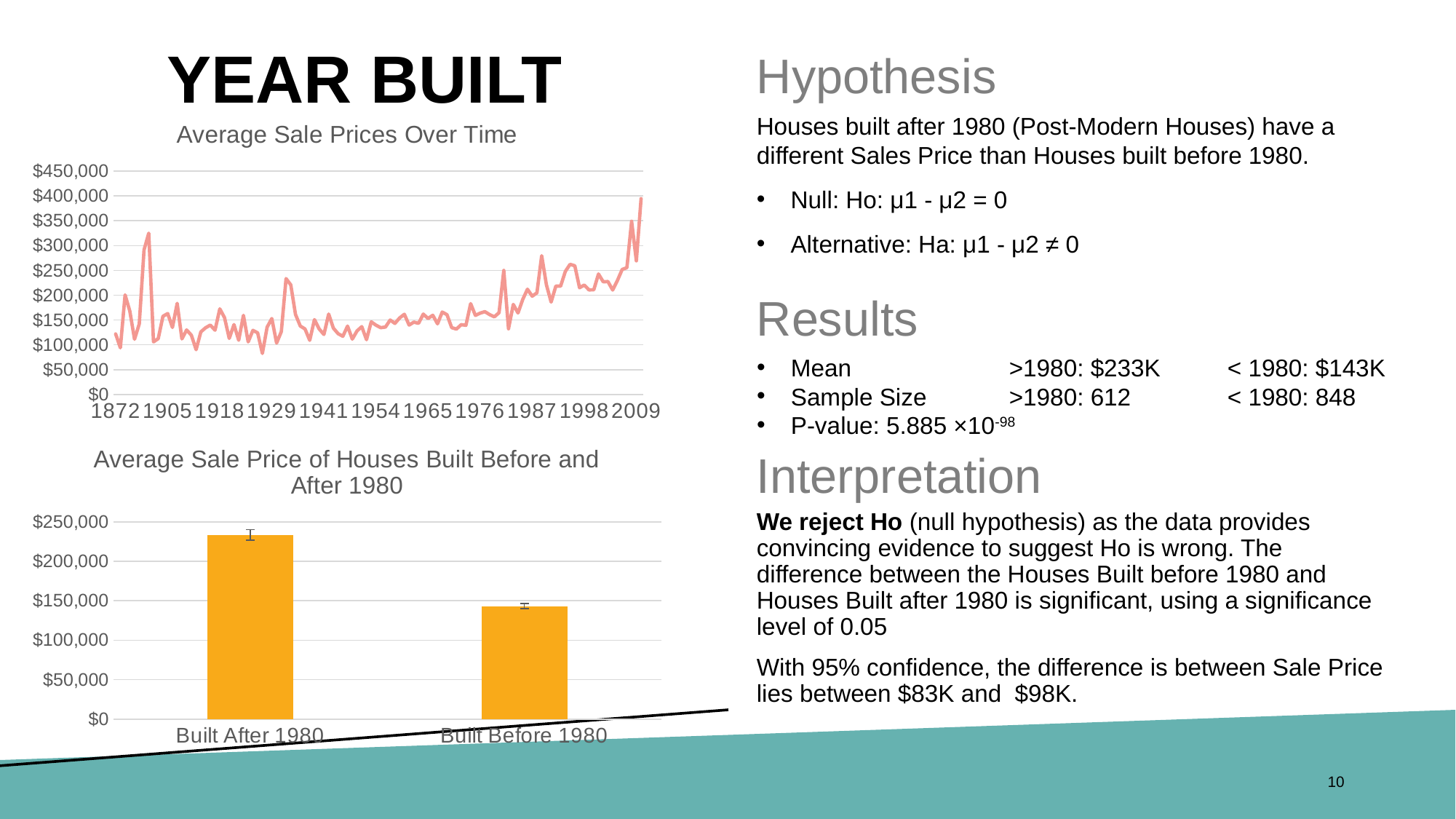

YEAR BUILT
Hypothesis

### Chart: Average Sale Prices Over Time

| Category | Total |
|---|---|
| 1872 | 122000.0 |
| 1875 | 94000.0 |
| 1880 | 200619.75 |
| 1882 | 168000.0 |
| 1885 | 111250.0 |
| 1890 | 142200.0 |
| 1892 | 291250.0 |
| 1893 | 325000.0 |
| 1898 | 106000.0 |
| 1900 | 112492.6 |
| 1904 | 157500.0 |
| 1905 | 163000.0 |
| 1906 | 135000.0 |
| 1908 | 183500.0 |
| 1910 | 111959.05882352941 |
| 1911 | 130000.0 |
| 1912 | 119466.66666666667 |
| 1913 | 90350.0 |
| 1914 | 126055.28571428571 |
| 1915 | 134387.5 |
| 1916 | 139800.0 |
| 1917 | 129500.0 |
| 1918 | 172421.42857142858 |
| 1919 | 154833.33333333334 |
| 1920 | 112903.33333333333 |
| 1921 | 140813.33333333334 |
| 1922 | 109237.5 |
| 1923 | 159428.57142857142 |
| 1924 | 105985.71428571429 |
| 1925 | 129190.625 |
| 1926 | 124144.44444444444 |
| 1927 | 82666.66666666667 |
| 1928 | 135557.14285714287 |
| 1929 | 153000.0 |
| 1930 | 103588.88888888889 |
| 1931 | 126650.0 |
| 1932 | 233358.5 |
| 1934 | 220766.66666666666 |
| 1935 | 161083.33333333334 |
| 1936 | 137888.88888888888 |
| 1937 | 131974.2 |
| 1938 | 109137.5 |
| 1939 | 150825.0 |
| 1940 | 131994.44444444444 |
| 1941 | 120900.0 |
| 1942 | 162000.0 |
| 1945 | 133500.0 |
| 1946 | 122400.0 |
| 1947 | 117200.0 |
| 1948 | 137764.2857142857 |
| 1949 | 111517.58333333333 |
| 1950 | 128036.25 |
| 1951 | 136600.0 |
| 1952 | 110398.6 |
| 1953 | 146333.33333333334 |
| 1954 | 139650.0 |
| 1955 | 134517.1875 |
| 1956 | 135810.7142857143 |
| 1957 | 149959.1 |
| 1958 | 143179.16666666666 |
| 1959 | 154124.3076923077 |
| 1960 | 161550.0 |
| 1961 | 139846.42857142858 |
| 1962 | 145742.1052631579 |
| 1963 | 143403.125 |
| 1964 | 161893.33333333334 |
| 1965 | 153115.95833333334 |
| 1966 | 159559.44444444444 |
| 1967 | 142337.5 |
| 1968 | 166075.0 |
| 1969 | 160725.64285714287 |
| 1970 | 134647.91666666666 |
| 1971 | 131820.45454545456 |
| 1972 | 140569.5652173913 |
| 1973 | 139400.0 |
| 1974 | 183050.0 |
| 1975 | 159268.75 |
| 1976 | 163831.9696969697 |
| 1977 | 166860.9375 |
| 1978 | 160962.5 |
| 1979 | 156396.88888888888 |
| 1980 | 164800.0 |
| 1981 | 249880.0 |
| 1982 | 132400.0 |
| 1983 | 181400.0 |
| 1984 | 164111.11111111112 |
| 1985 | 191400.0 |
| 1986 | 212000.0 |
| 1987 | 198000.0 |
| 1988 | 204636.36363636365 |
| 1989 | 279500.0 |
| 1990 | 220881.66666666666 |
| 1991 | 186140.0 |
| 1992 | 218384.61538461538 |
| 1993 | 218058.82352941178 |
| 1994 | 247900.0 |
| 1995 | 262194.44444444444 |
| 1996 | 259162.66666666666 |
| 1997 | 214925.0 |
| 1998 | 220450.0 |
| 1999 | 210614.72 |
| 2000 | 210766.66666666666 |
| 2001 | 242630.0 |
| 2002 | 226869.5652173913 |
| 2003 | 227408.57777777777 |
| 2004 | 210347.72222222222 |
| 2005 | 229680.953125 |
| 2006 | 251775.44776119402 |
| 2007 | 255362.73469387754 |
| 2008 | 348849.1304347826 |
| 2009 | 269220.0 |
| 2010 | 394432.0 |
Houses built after 1980 (Post-Modern Houses) have a different Sales Price than Houses built before 1980.
Null: Ho: μ1 - μ2 = 0
Alternative: Ha: μ1 - μ2 ≠ 0

Results

Mean 		>1980: $233K	< 1980: $143K
Sample Size	>1980: 612	< 1980: 848
P-value: 5.885 ×10-98

### Chart: Average Sale Price of Houses Built Before and After 1980

| Category | Mean |
|---|---|
| Built After 1980 | 233482.3251633987 |
| Built Before 1980 | 142987.92806603774 |
Interpretation
We reject Ho (null hypothesis) as the data provides convincing evidence to suggest Ho is wrong. The difference between the Houses Built before 1980 and Houses Built after 1980 is significant, using a significance level of 0.05
With 95% confidence, the difference is between Sale Price lies between $83K and  $98K.
10